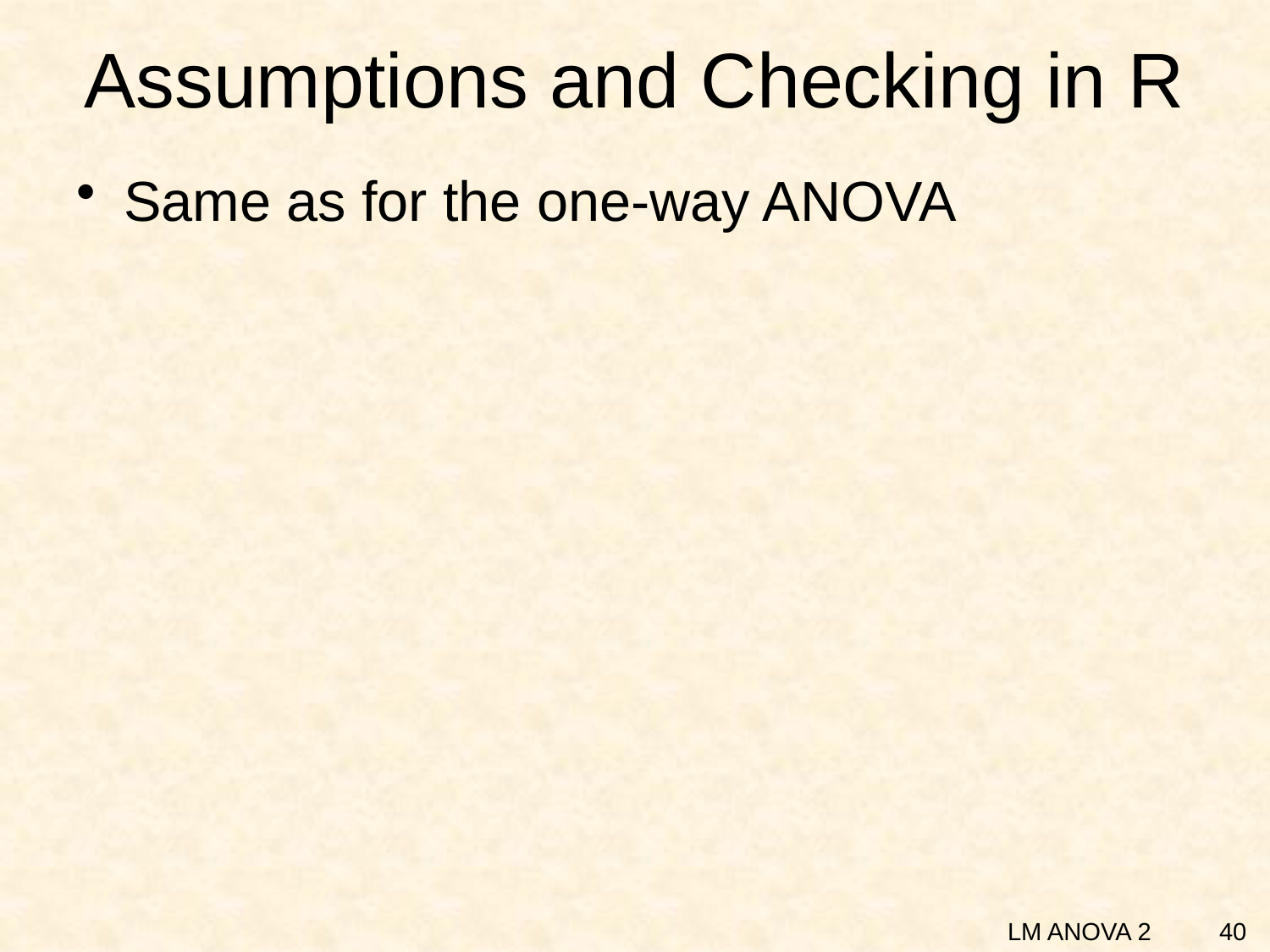

# Assumptions and Checking in R
Same as for the one-way ANOVA
40
LM ANOVA 2